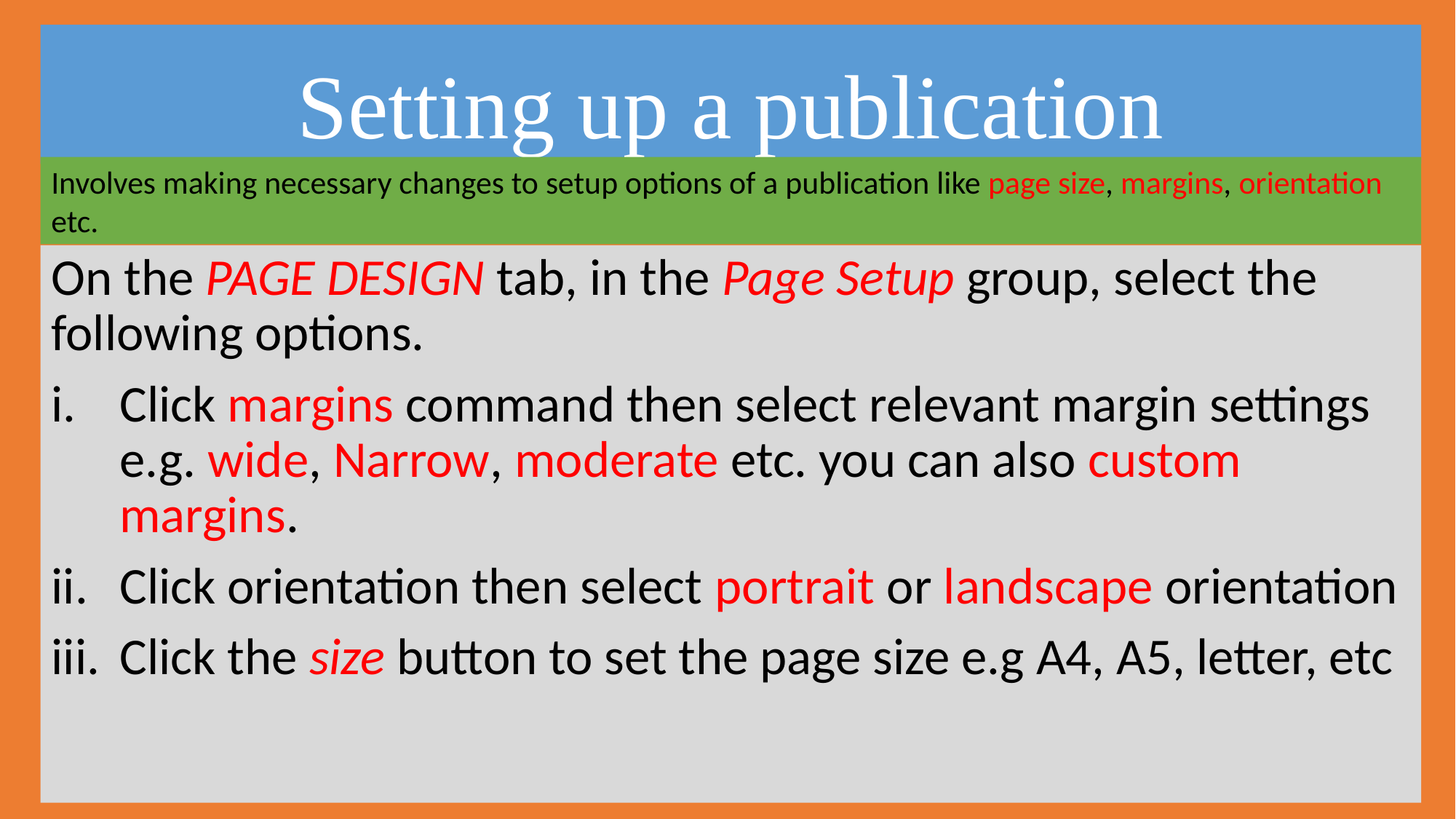

# Setting up a publication
Involves making necessary changes to setup options of a publication like page size, margins, orientation etc.
On the PAGE DESIGN tab, in the Page Setup group, select the following options.
Click margins command then select relevant margin settings e.g. wide, Narrow, moderate etc. you can also custom margins.
Click orientation then select portrait or landscape orientation
Click the size button to set the page size e.g A4, A5, letter, etc
Ms Publisher Notes |  Mr. Castro O.  | F2